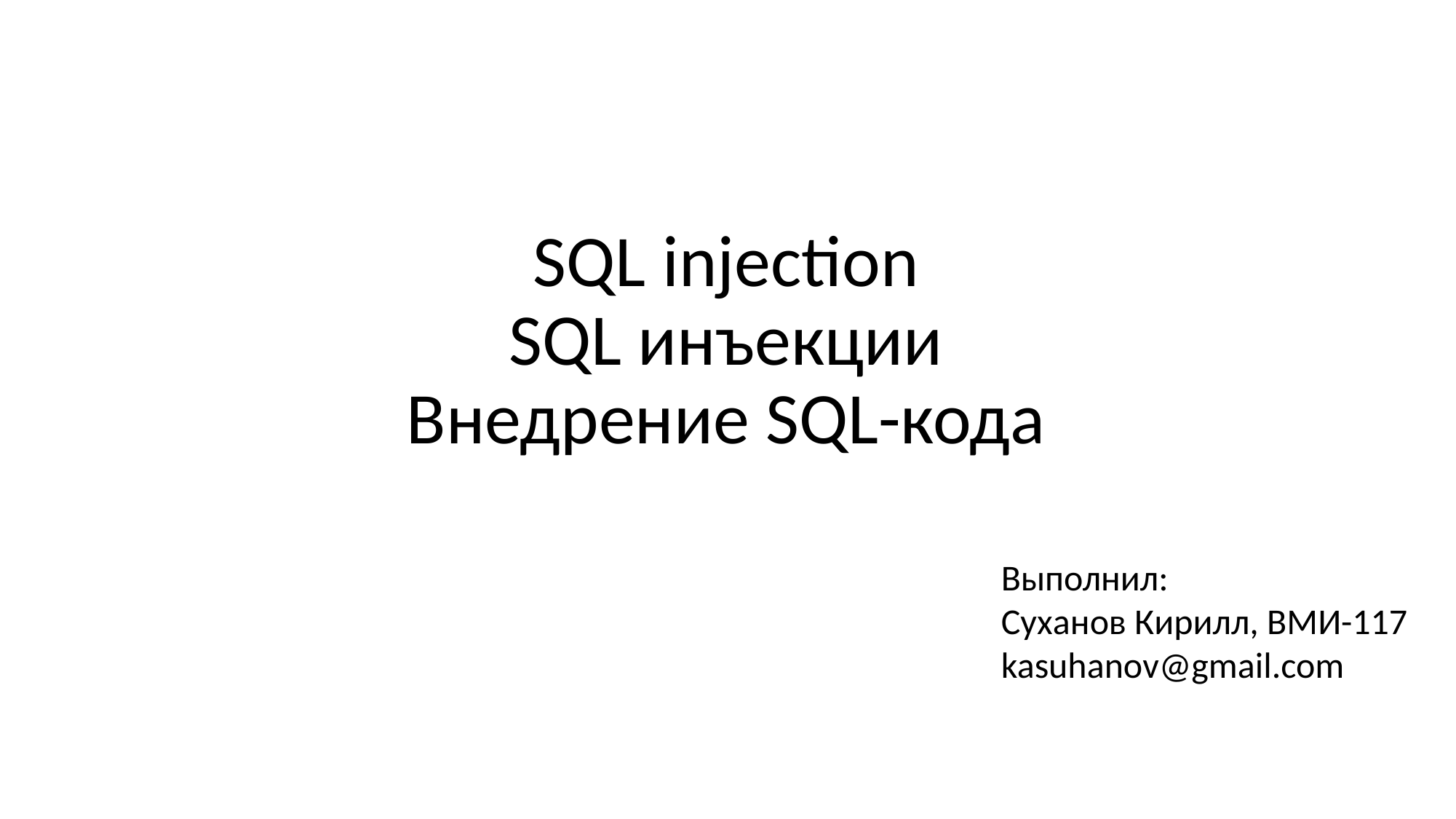

# SQL injection SQL инъекции Внедрение SQL-кода
Выполнил:
Суханов Кирилл, ВМИ-117
kasuhanov@gmail.com